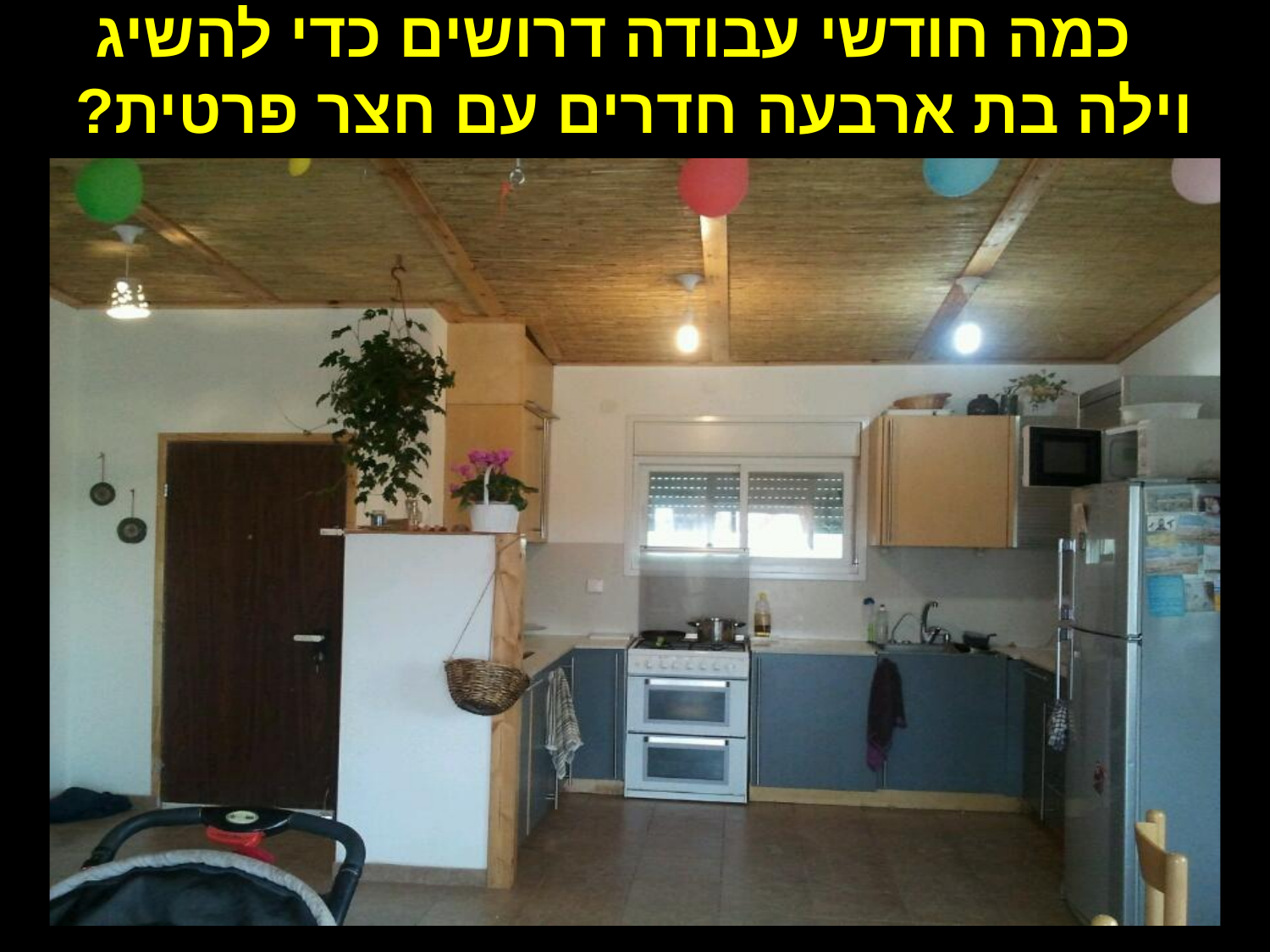

# כמה חודשי עבודה דרושים כדי להשיג וילה בת ארבעה חדרים עם חצר פרטית?